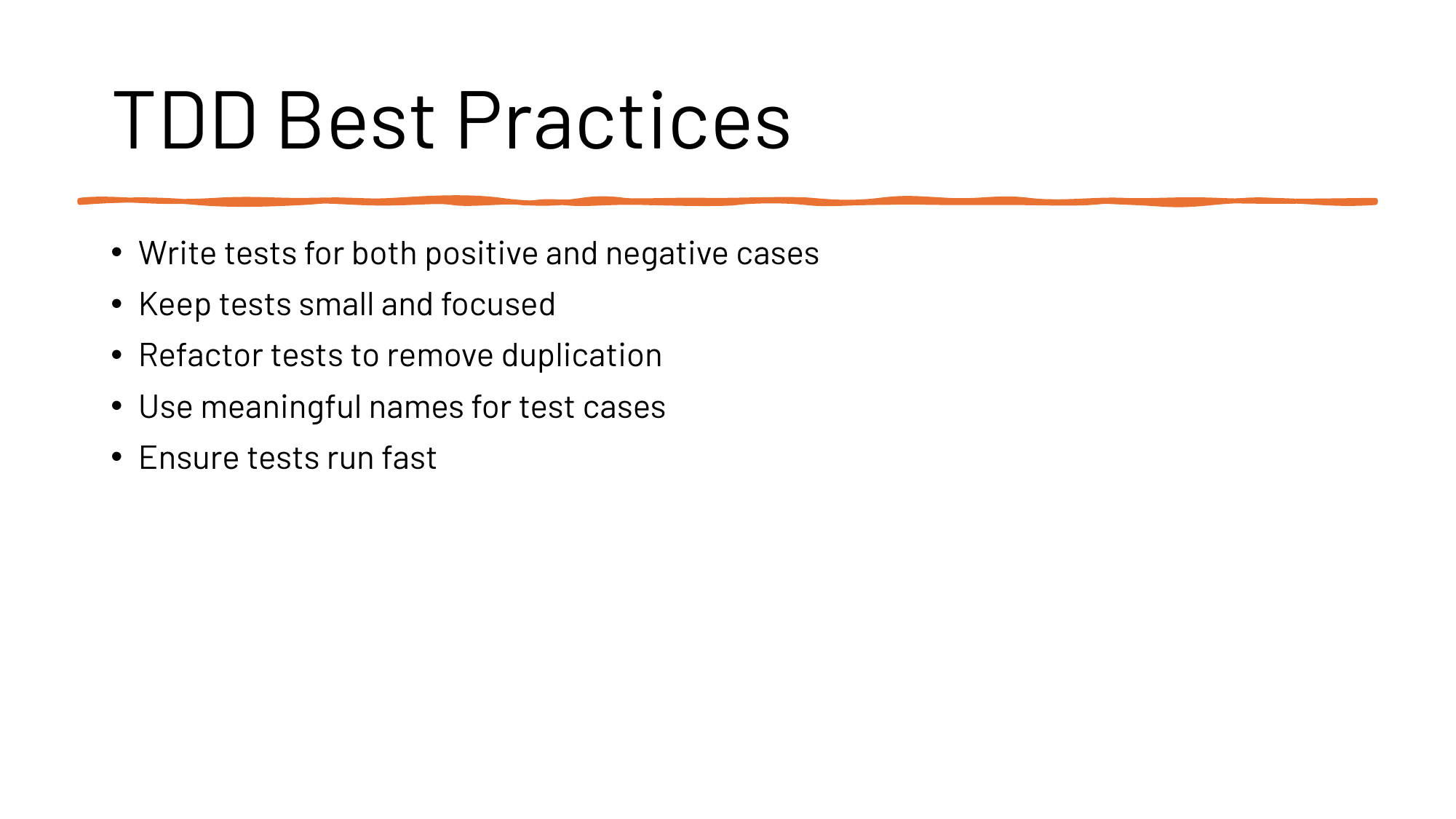

# TDD Best Practices

Write tests for both positive and negative cases
Keep tests small and focused
Refactor tests to remove duplication
Use meaningful names for test cases
Ensure tests run fast